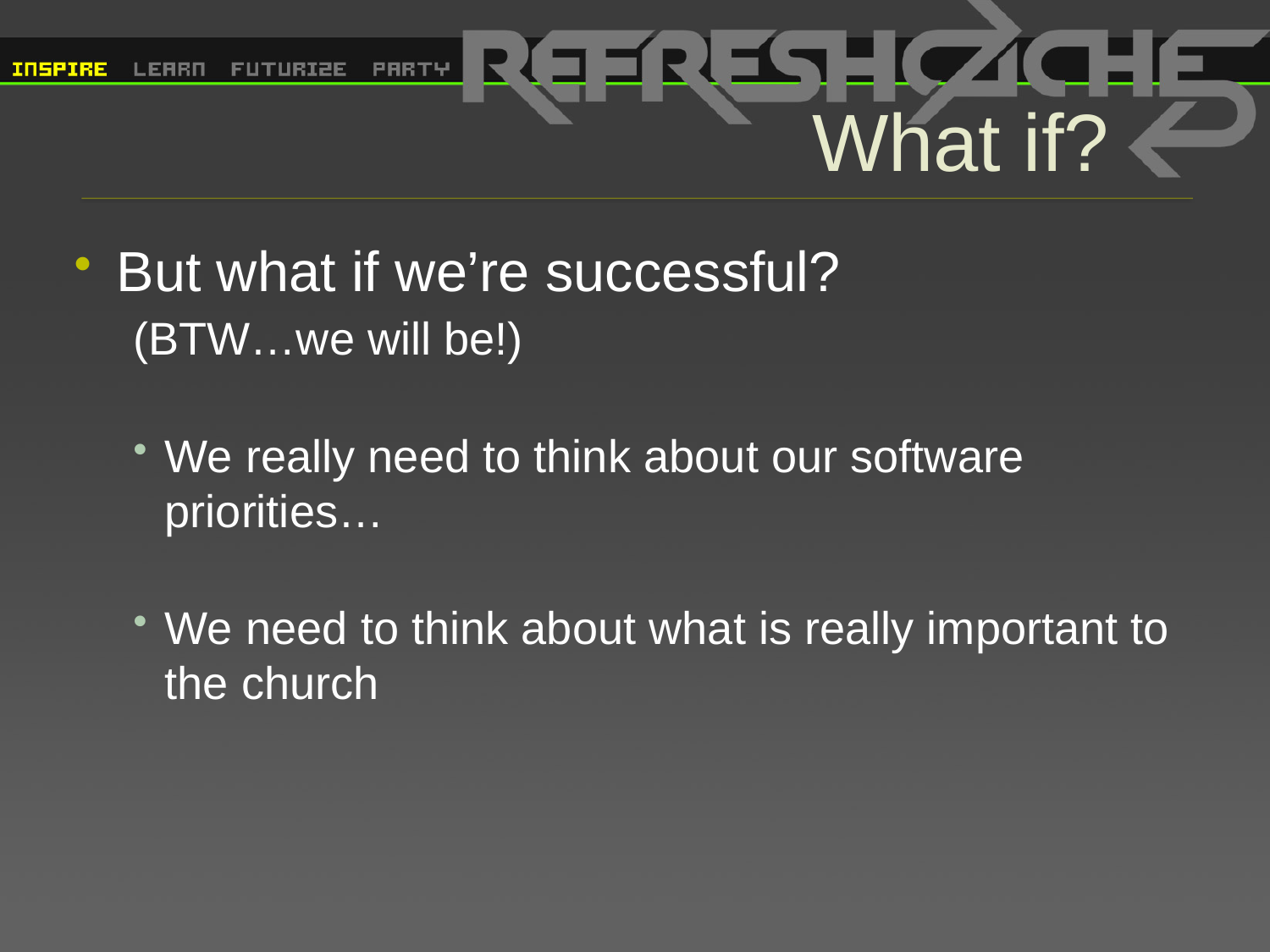

# What if?
But what if we’re successful?
(BTW…we will be!)
We really need to think about our software priorities…
We need to think about what is really important to the church